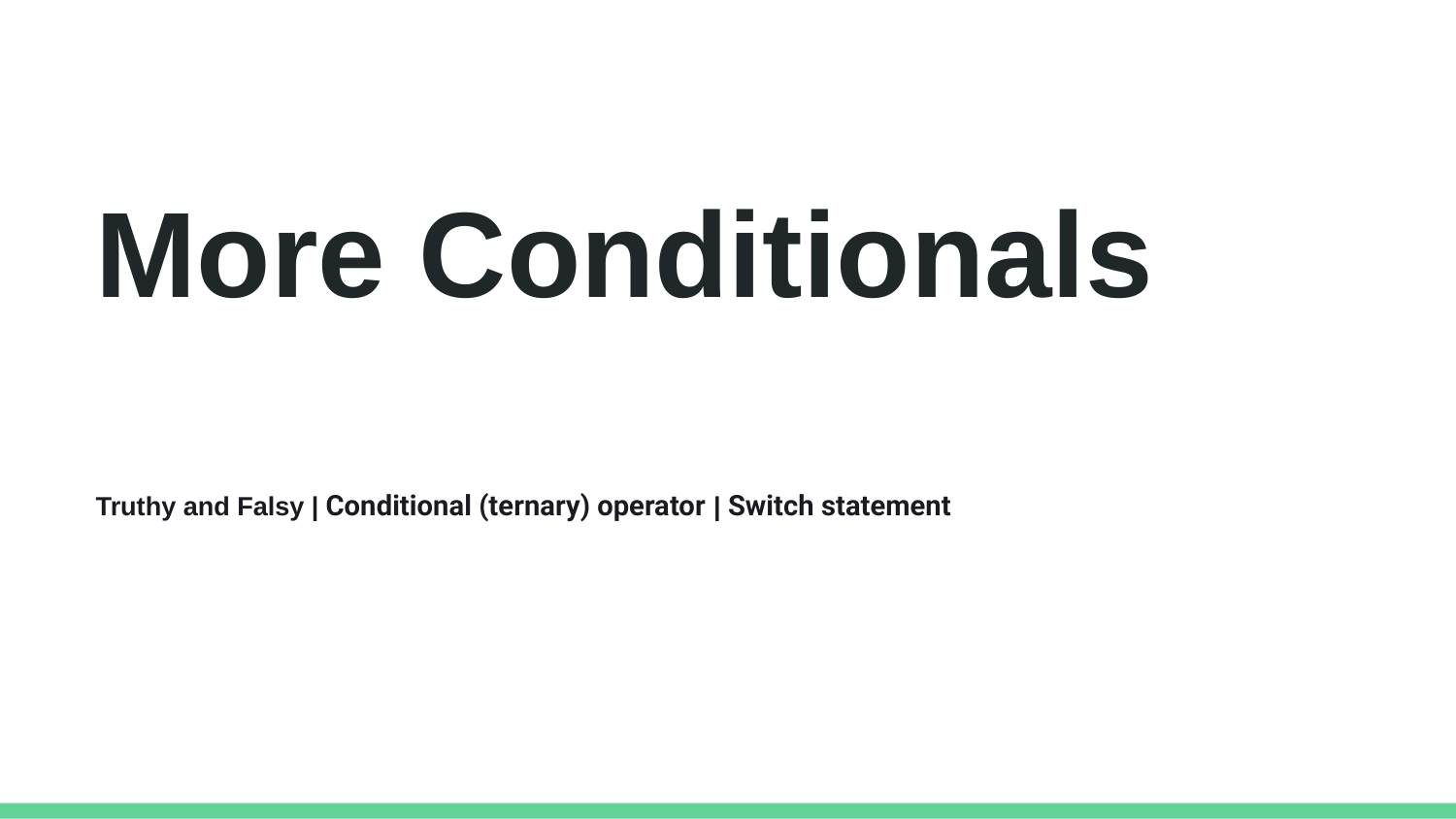

More Conditionals
Truthy and Falsy | Conditional (ternary) operator | Switch statement